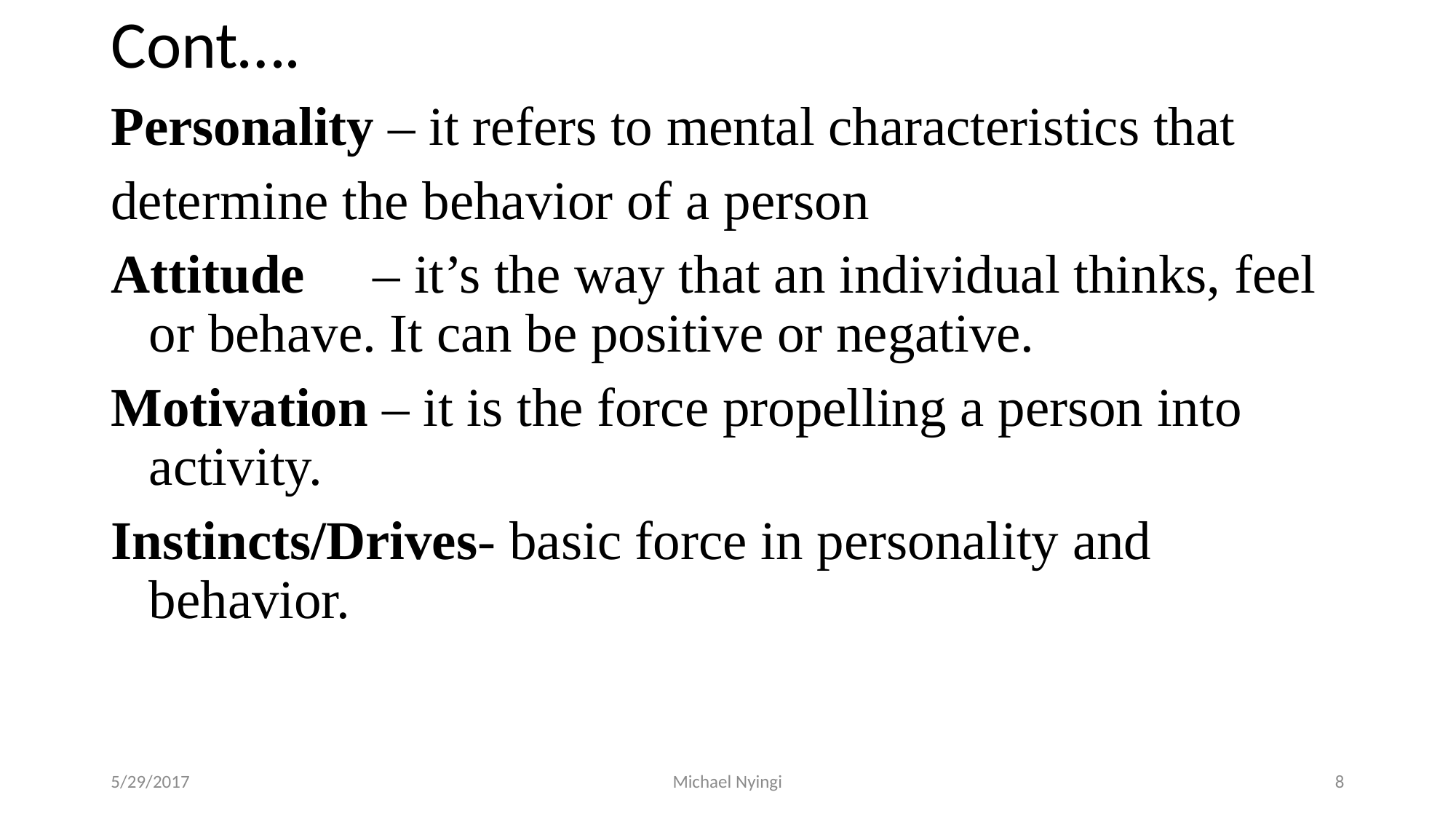

# Cont….
Personality – it refers to mental characteristics that
determine the behavior of a person
Attitude     – it’s the way that an individual thinks, feel or behave. It can be positive or negative.
Motivation – it is the force propelling a person into activity.
Instincts/Drives- basic force in personality and behavior.

5/29/2017
Michael Nyingi
8